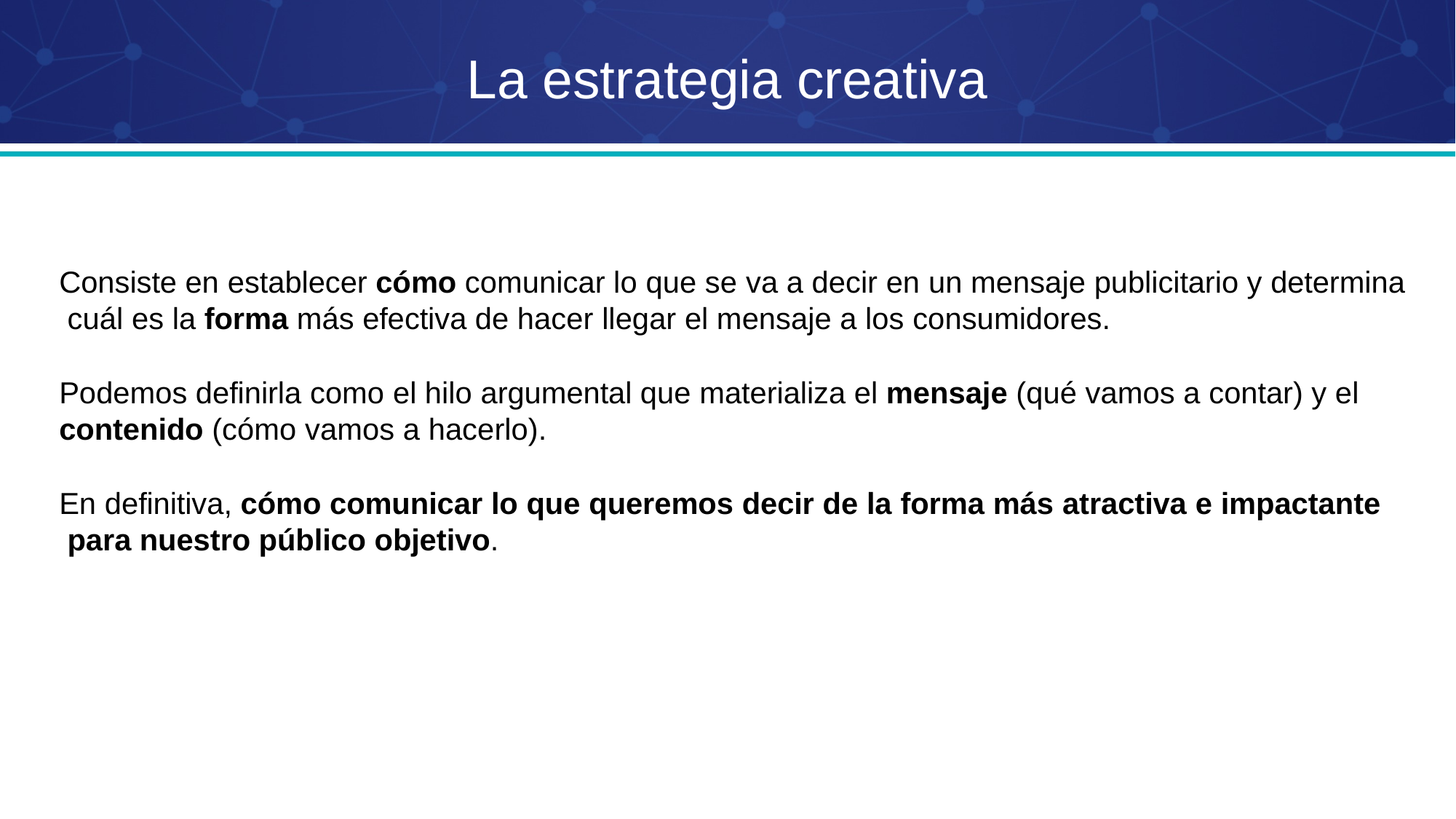

# La estrategia creativa
Consiste en establecer cómo comunicar lo que se va a decir en un mensaje publicitario y determina  cuál es la forma más efectiva de hacer llegar el mensaje a los consumidores.

Podemos definirla como el hilo argumental que materializa el mensaje (qué vamos a contar) y el
contenido (cómo vamos a hacerlo).

En definitiva, cómo comunicar lo que queremos decir de la forma más atractiva e impactante  para nuestro público objetivo.